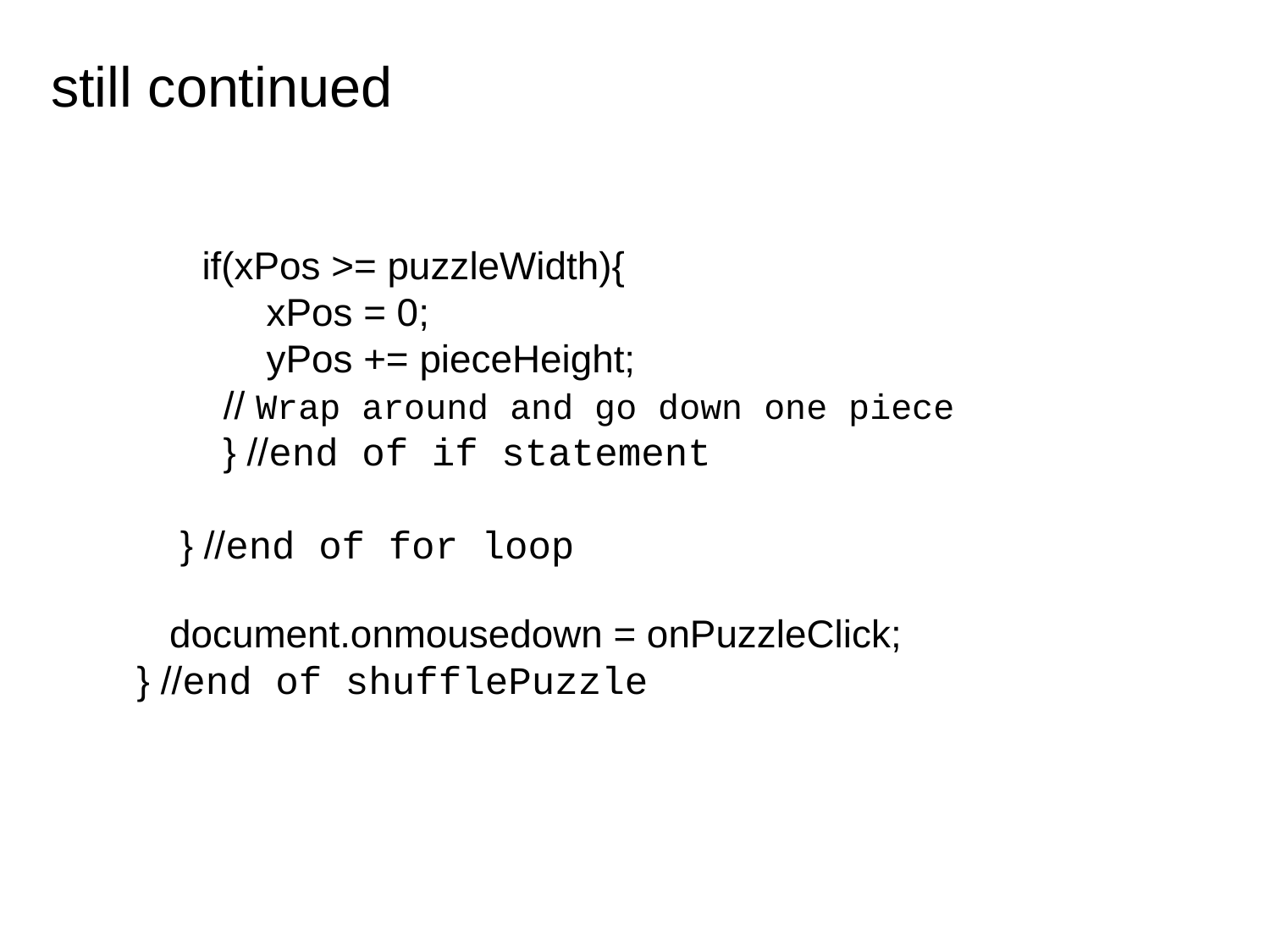

# still continued
              if(xPos >= puzzleWidth){
                    xPos = 0;
                    yPos += pieceHeight;
                // Wrap around and go down one piece
                } //end of if statement
            } //end of for loop

           document.onmousedown = onPuzzleClick;
        } //end of shufflePuzzle